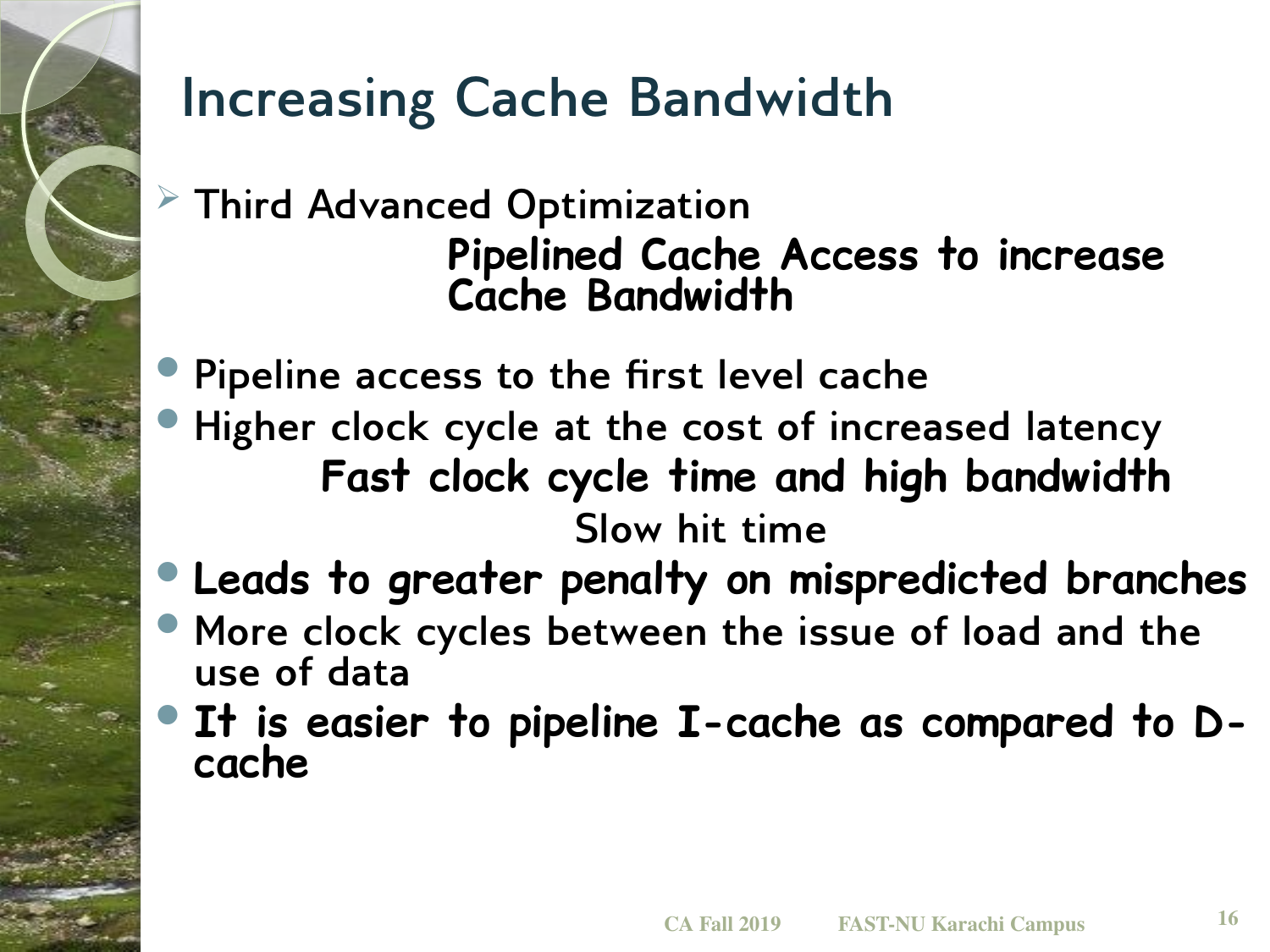

# Increasing Cache Bandwidth
Third Advanced Optimization
			Pipelined Cache Access to increase 			Cache Bandwidth

Pipeline access to the first level cache
Higher clock cycle at the cost of increased latency
		Fast clock cycle time and high bandwidth
				Slow hit time
Leads to greater penalty on mispredicted branches
More clock cycles between the issue of load and the use of data
It is easier to pipeline I-cache as compared to D-cache

CA Fall 2019
16
FAST-NU Karachi Campus